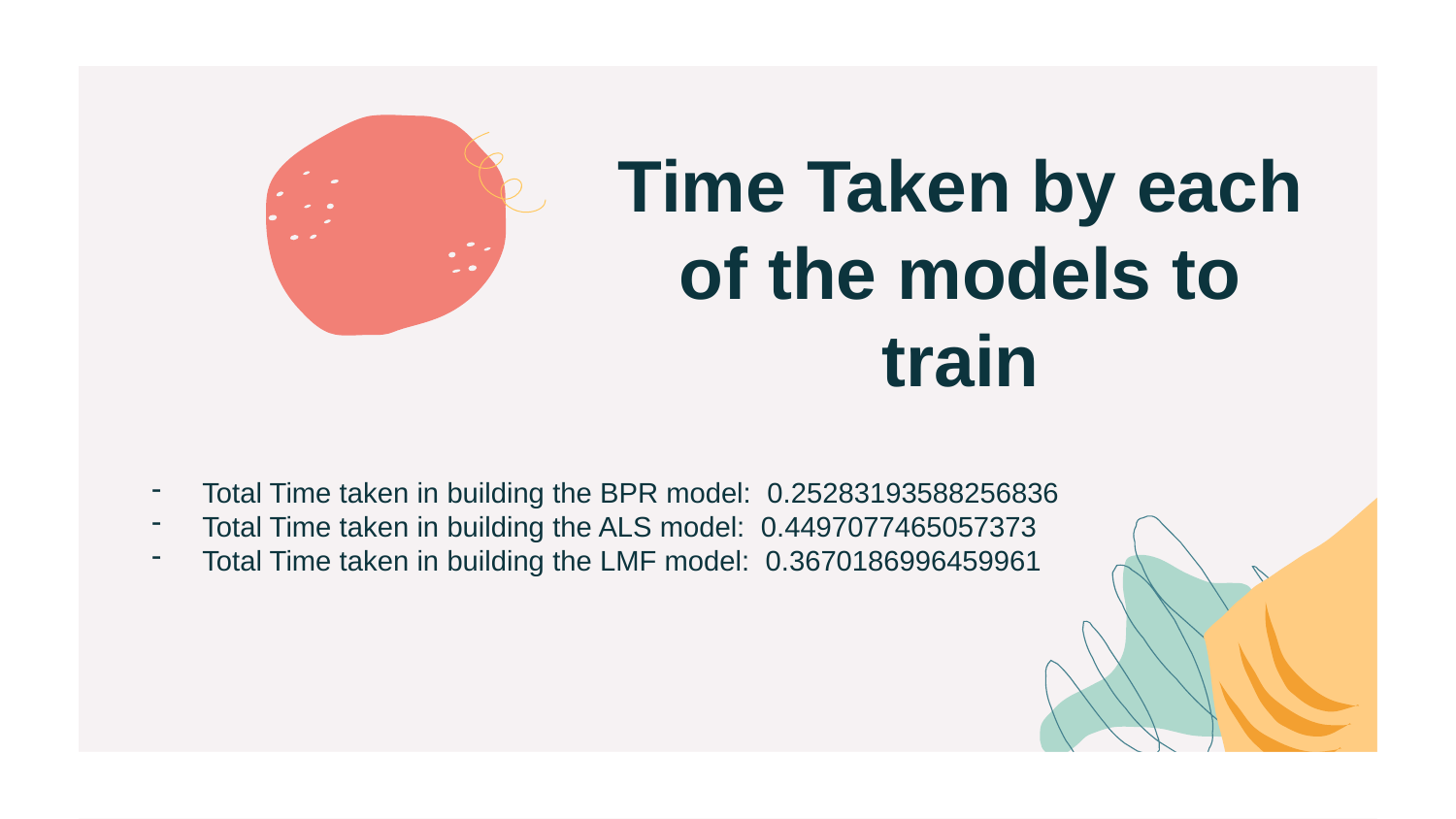

# Time Taken by each of the models to train
Total Time taken in building the BPR model:  0.25283193588256836
Total Time taken in building the ALS model:  0.4497077465057373
Total Time taken in building the LMF model:  0.3670186996459961